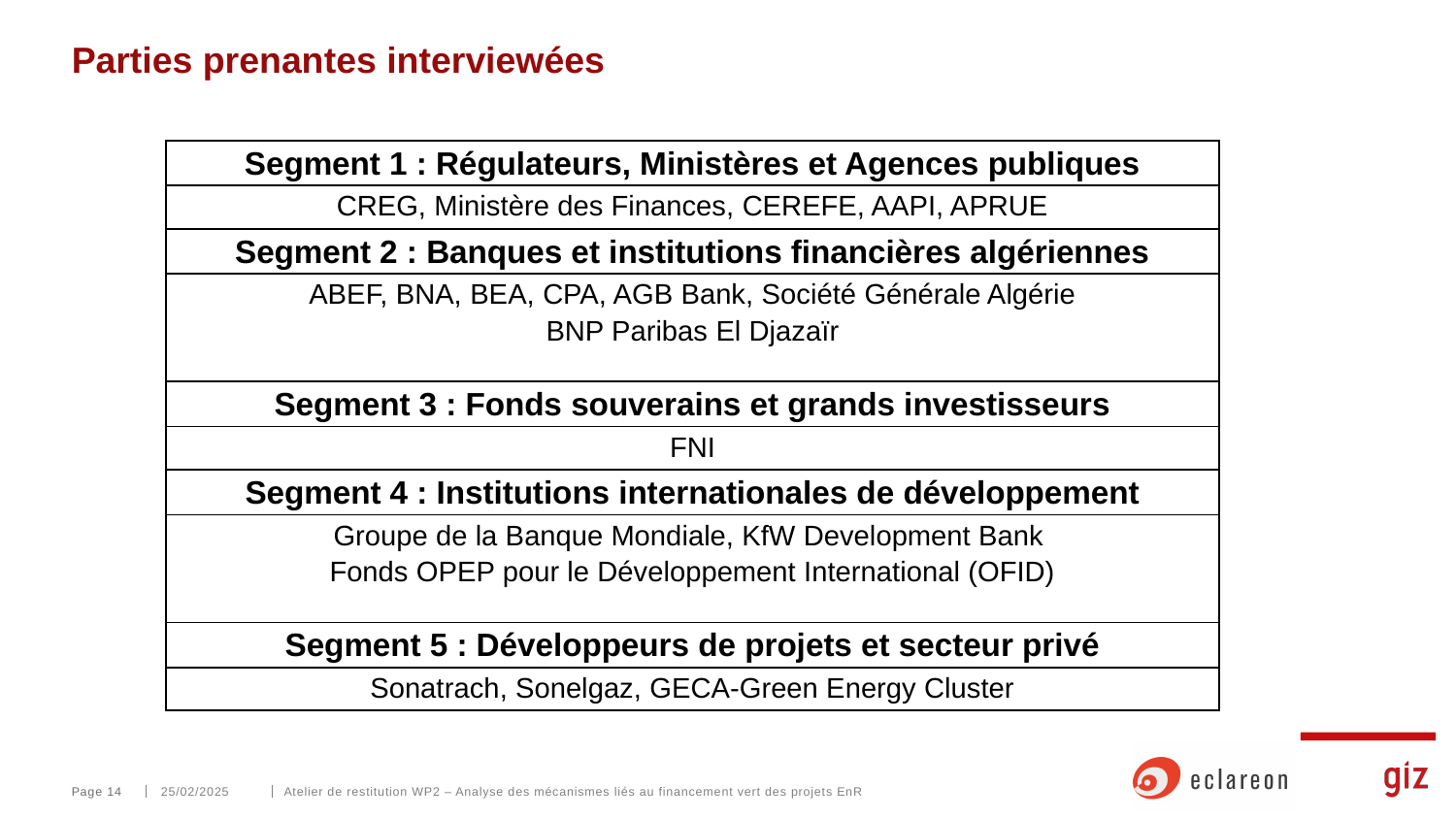

# Parties prenantes interviewées
| Segment 1 : Régulateurs, Ministères et Agences publiques |
| --- |
| CREG, Ministère des Finances, CEREFE, AAPI, APRUE |
| Segment 2 : Banques et institutions financières algériennes |
| ABEF, BNA, BEA, CPA, AGB Bank, Société Générale Algérie BNP Paribas El Djazaïr |
| Segment 3 : Fonds souverains et grands investisseurs |
| FNI |
| Segment 4 : Institutions internationales de développement |
| Groupe de la Banque Mondiale, KfW Development Bank Fonds OPEP pour le Développement International (OFID) |
| Segment 5 : Développeurs de projets et secteur privé |
| Sonatrach, Sonelgaz, GECA-Green Energy Cluster |
Page 14
25/02/2025
Atelier de restitution WP2 – Analyse des mécanismes liés au financement vert des projets EnR